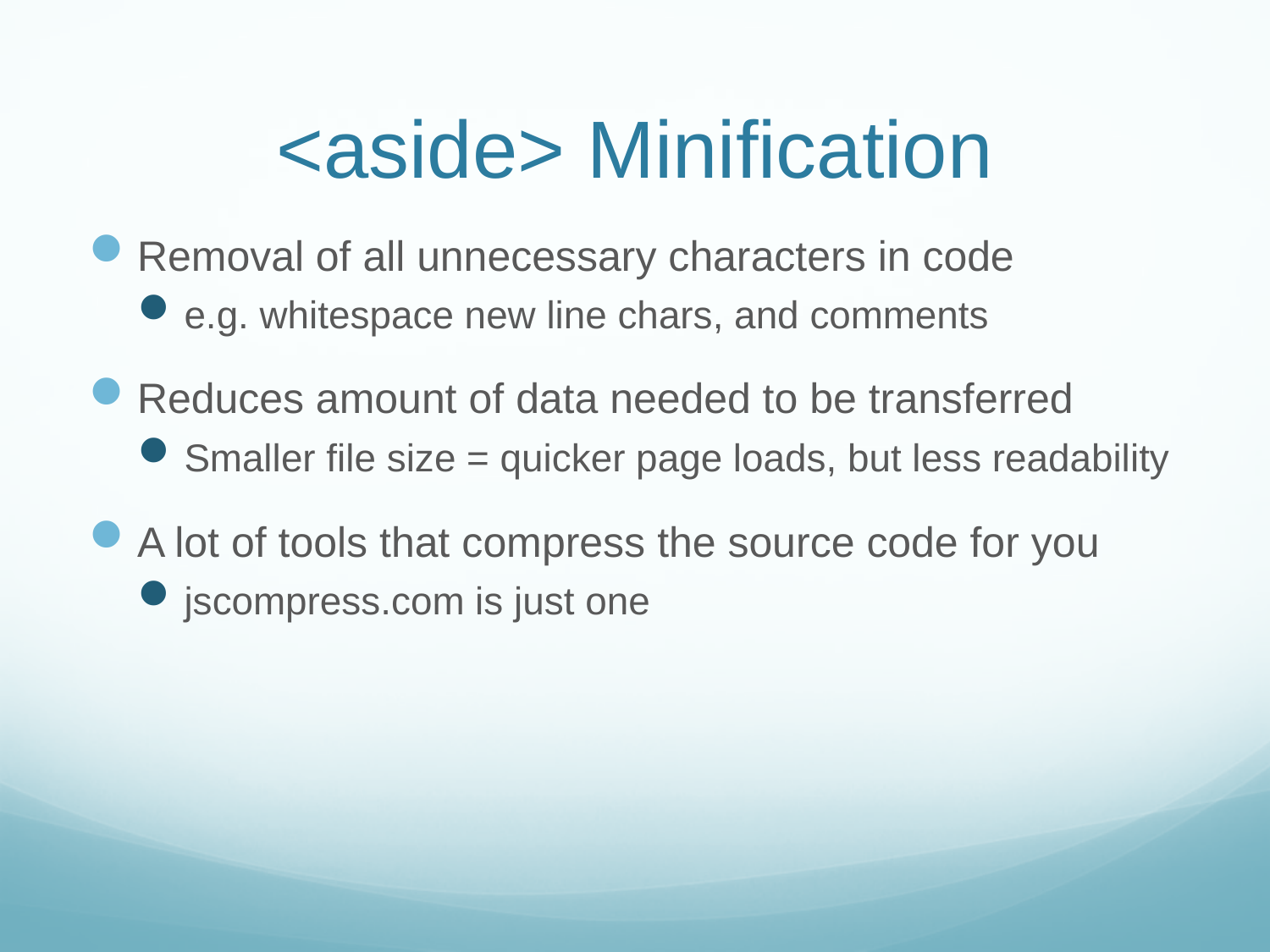

# <aside> Minification
Removal of all unnecessary characters in code
e.g. whitespace new line chars, and comments
Reduces amount of data needed to be transferred
Smaller file size = quicker page loads, but less readability
A lot of tools that compress the source code for you
jscompress.com is just one